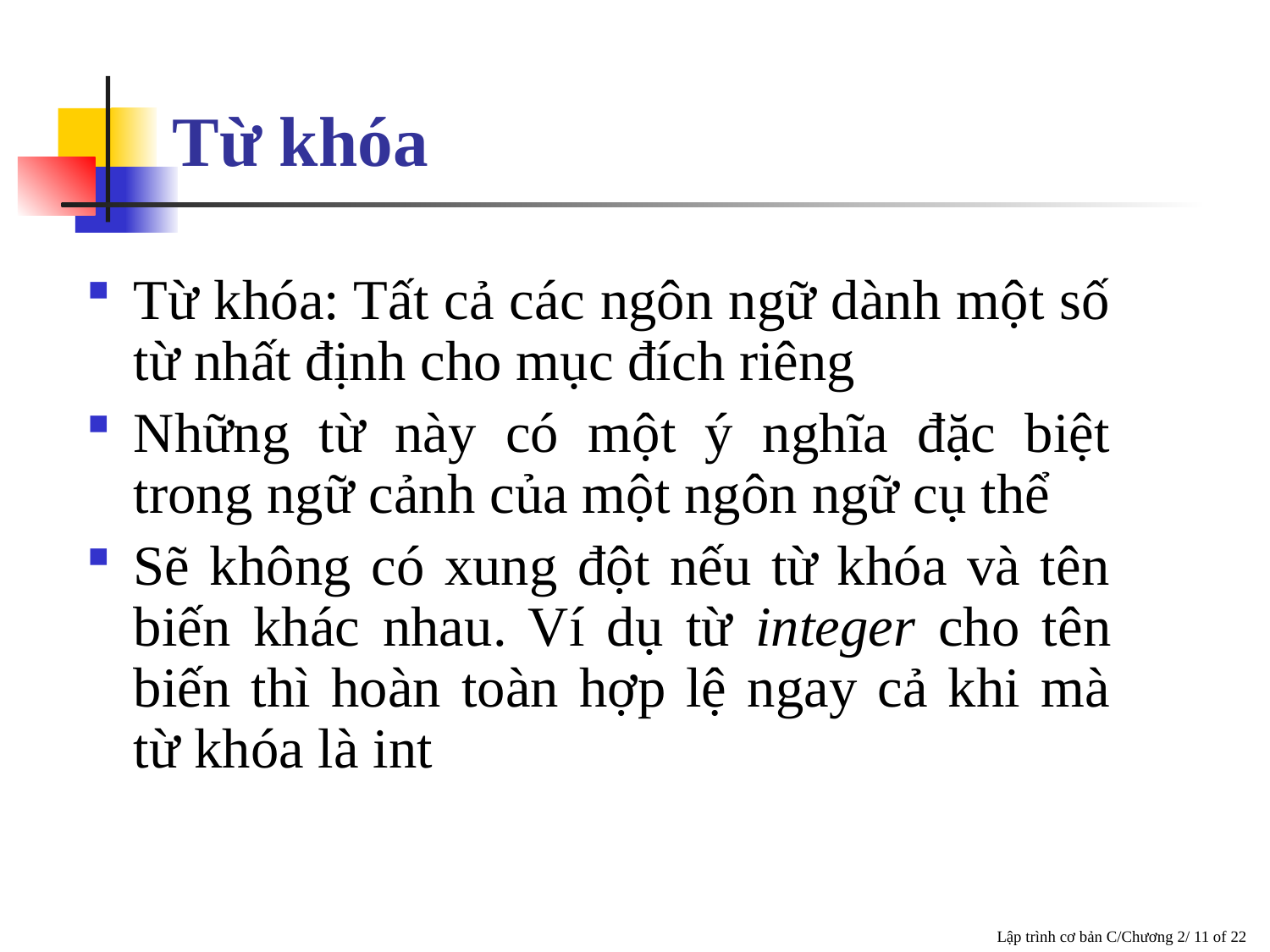

# Từ khóa
Từ khóa: Tất cả các ngôn ngữ dành một số từ nhất định cho mục đích riêng
Những từ này có một ý nghĩa đặc biệt trong ngữ cảnh của một ngôn ngữ cụ thể
Sẽ không có xung đột nếu từ khóa và tên biến khác nhau. Ví dụ từ integer cho tên biến thì hoàn toàn hợp lệ ngay cả khi mà từ khóa là int
 Lập trình cơ bản C/Chương 2/ 11 of 22